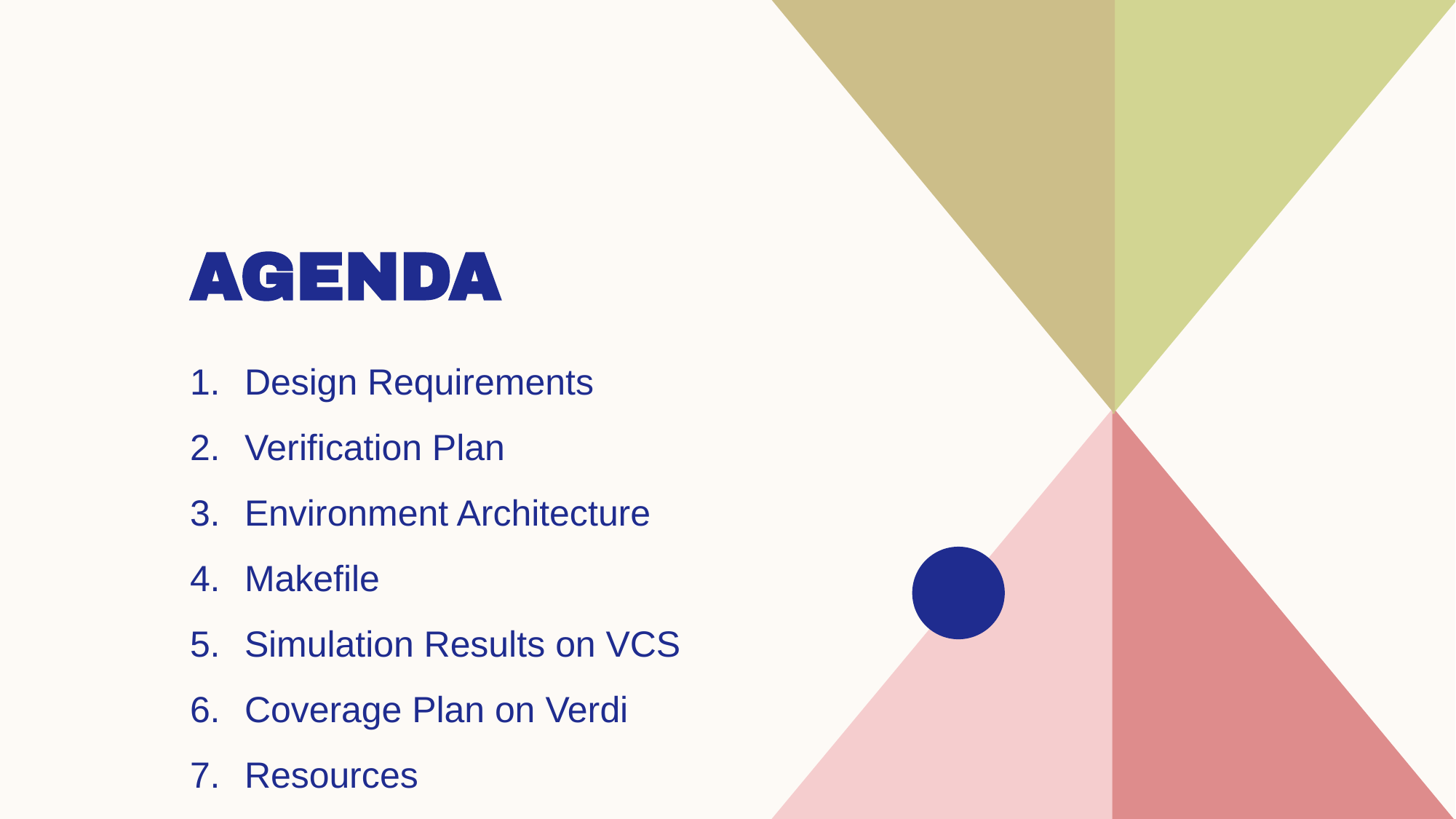

# AGENDA
Design Requirements ​
Verification Plan
Environment Architecture
Makefile
Simulation Results on VCS
​Coverage Plan on Verdi
Resources